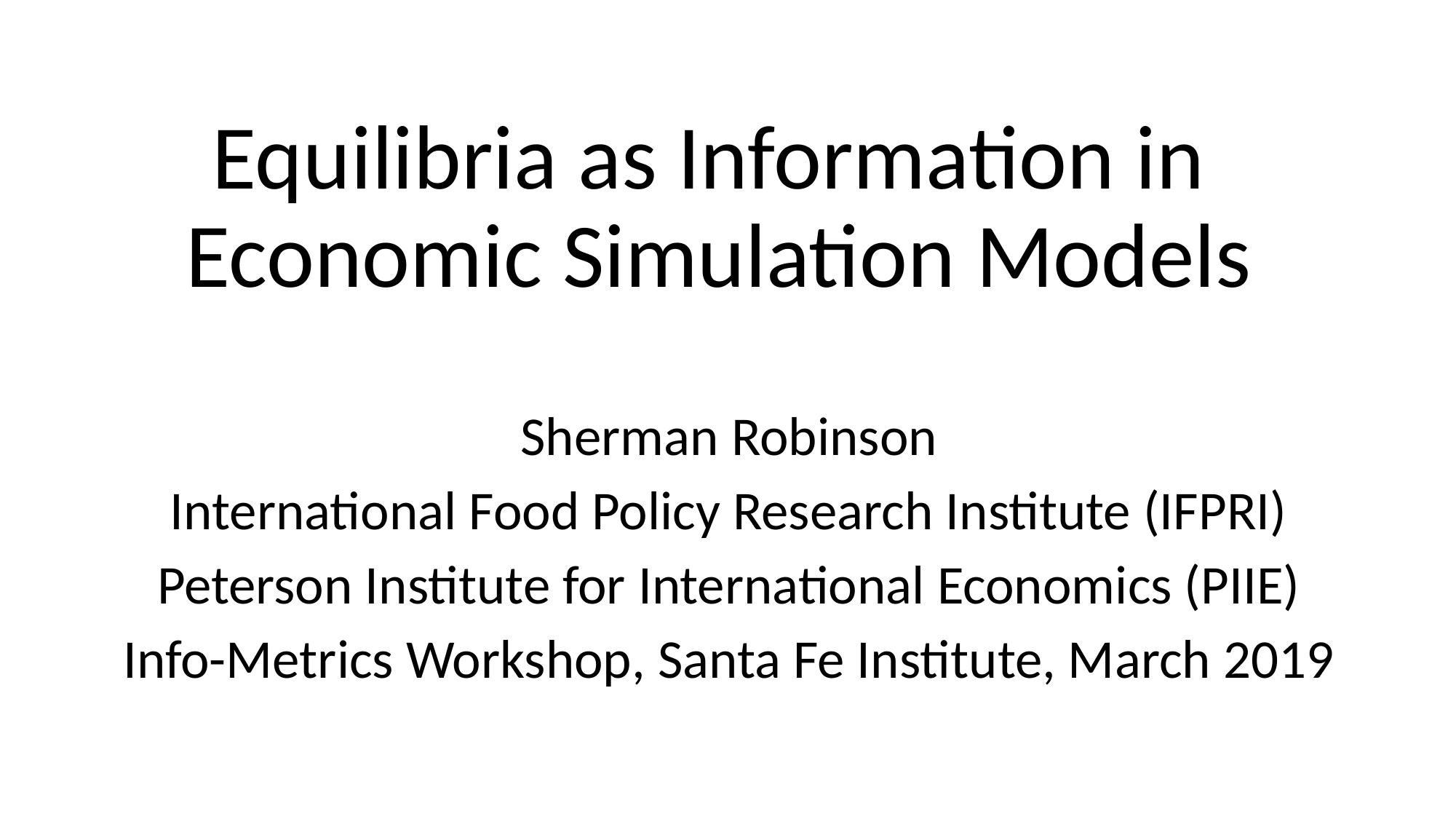

# Equilibria as Information in Economic Simulation Models
Sherman Robinson
International Food Policy Research Institute (IFPRI)
Peterson Institute for International Economics (PIIE)
Info-Metrics Workshop, Santa Fe Institute, March 2019